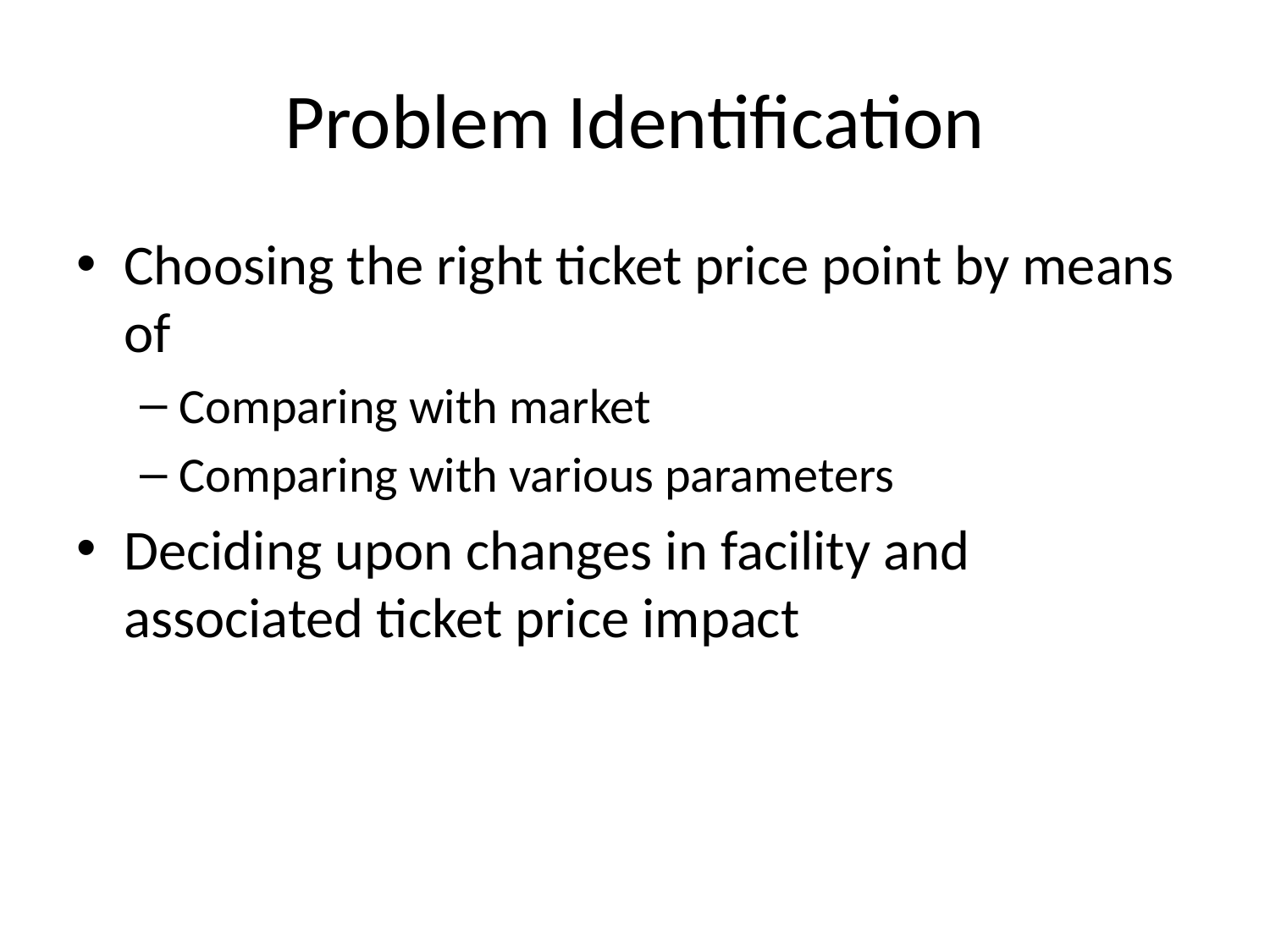

# Problem Identification
Choosing the right ticket price point by means of
Comparing with market
Comparing with various parameters
Deciding upon changes in facility and associated ticket price impact